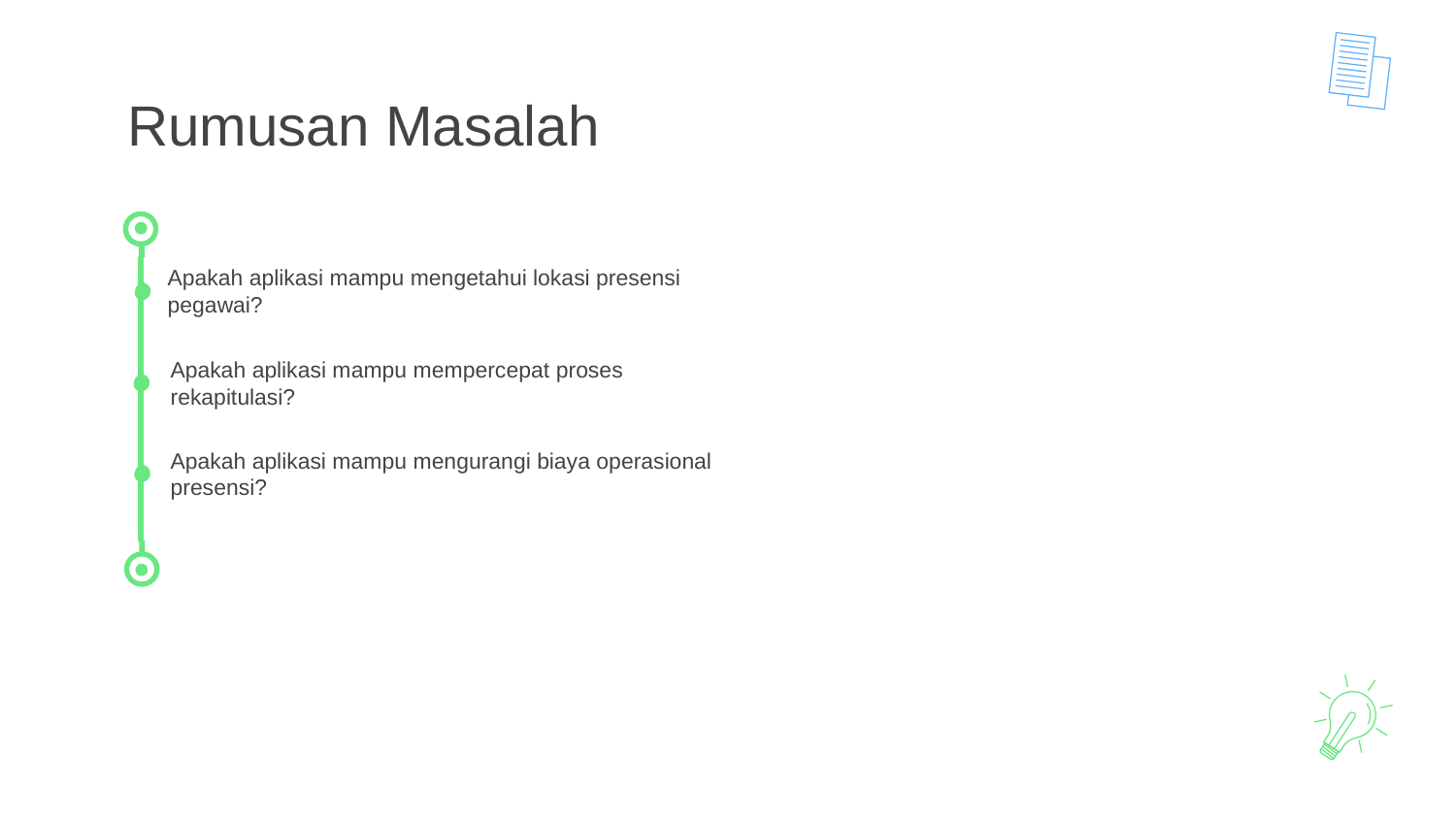

# Rumusan Masalah

Apakah aplikasi mampu mengetahui lokasi presensi pegawai?

Apakah aplikasi mampu mempercepat proses rekapitulasi?

Apakah aplikasi mampu mengurangi biaya operasional presensi?